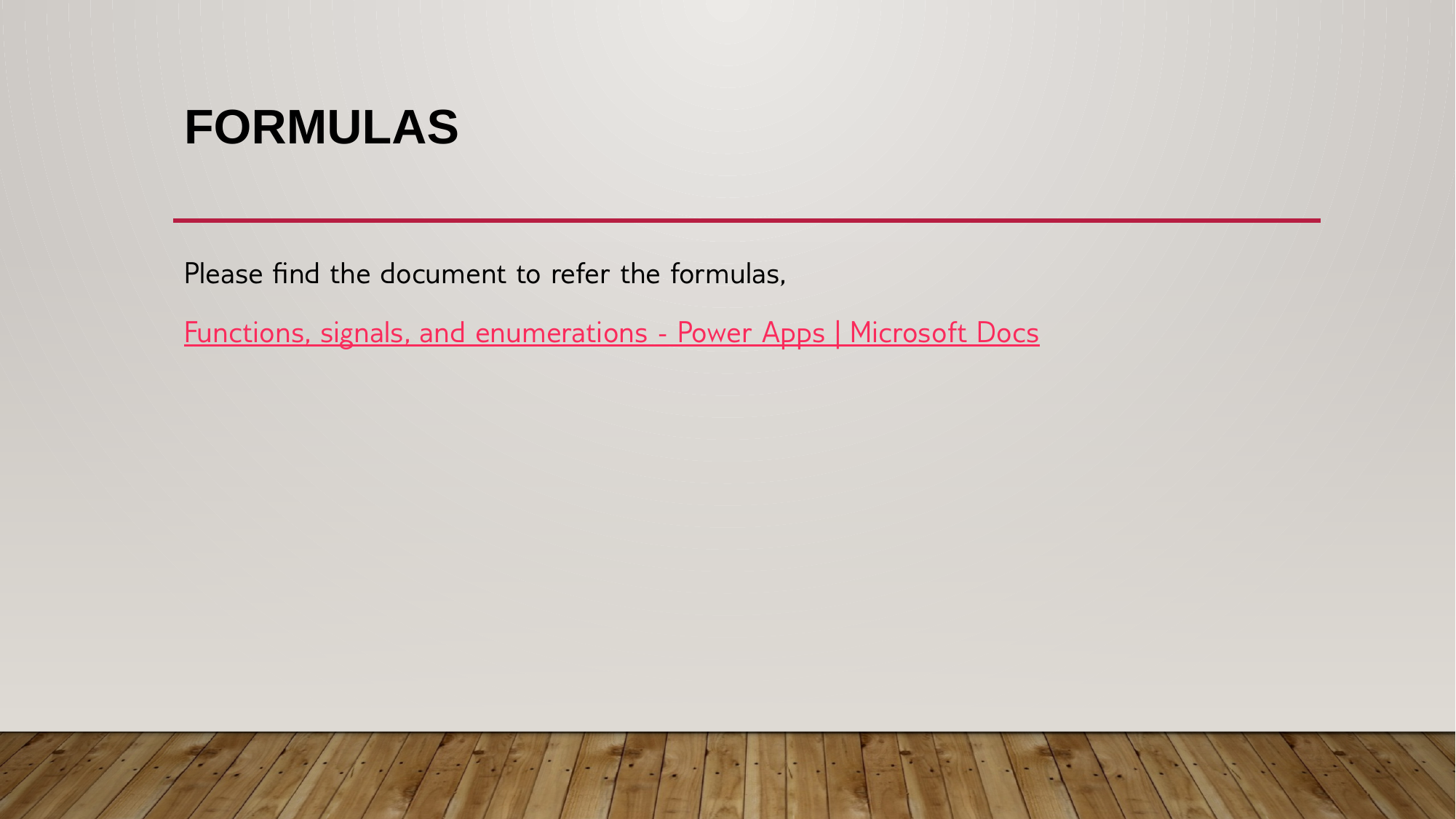

# Formulas
Please find the document to refer the formulas,
Functions, signals, and enumerations - Power Apps | Microsoft Docs